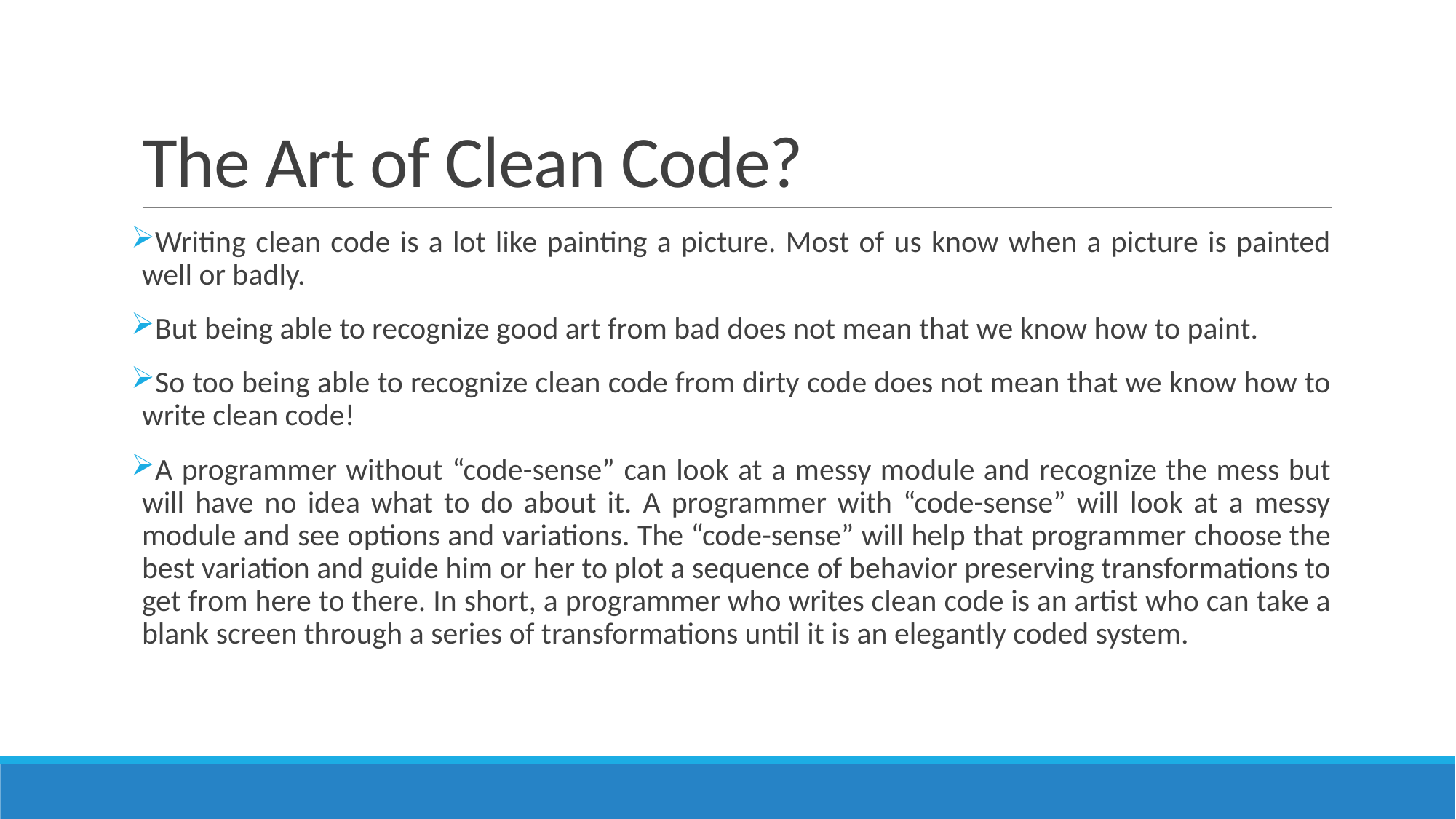

# The Art of Clean Code?
Writing clean code is a lot like painting a picture. Most of us know when a picture is painted well or badly.
But being able to recognize good art from bad does not mean that we know how to paint.
So too being able to recognize clean code from dirty code does not mean that we know how to write clean code!
A programmer without “code-sense” can look at a messy module and recognize the mess but will have no idea what to do about it. A programmer with “code-sense” will look at a messy module and see options and variations. The “code-sense” will help that programmer choose the best variation and guide him or her to plot a sequence of behavior preserving transformations to get from here to there. In short, a programmer who writes clean code is an artist who can take a blank screen through a series of transformations until it is an elegantly coded system.